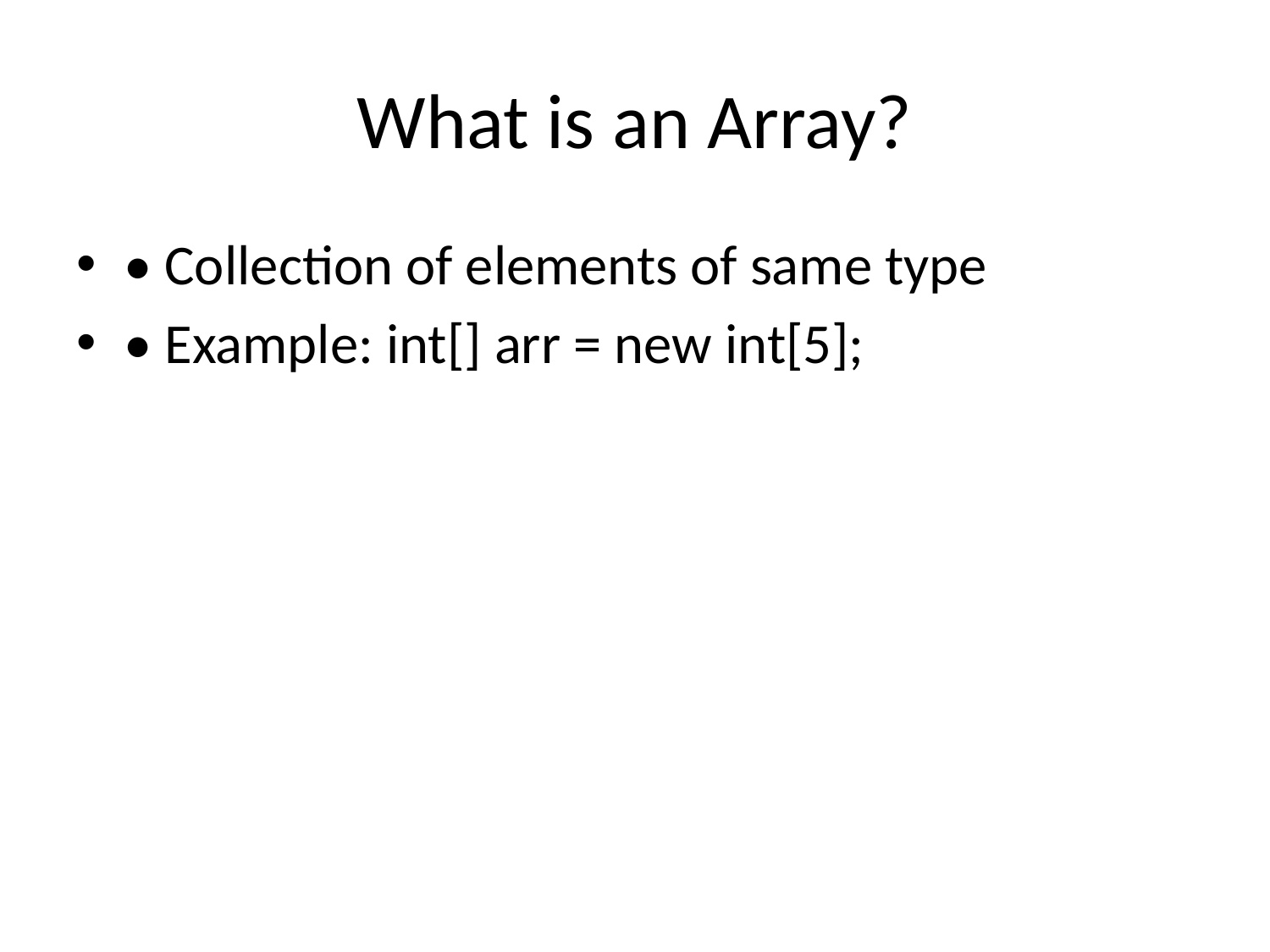

# What is an Array?
• Collection of elements of same type
• Example: int[] arr = new int[5];